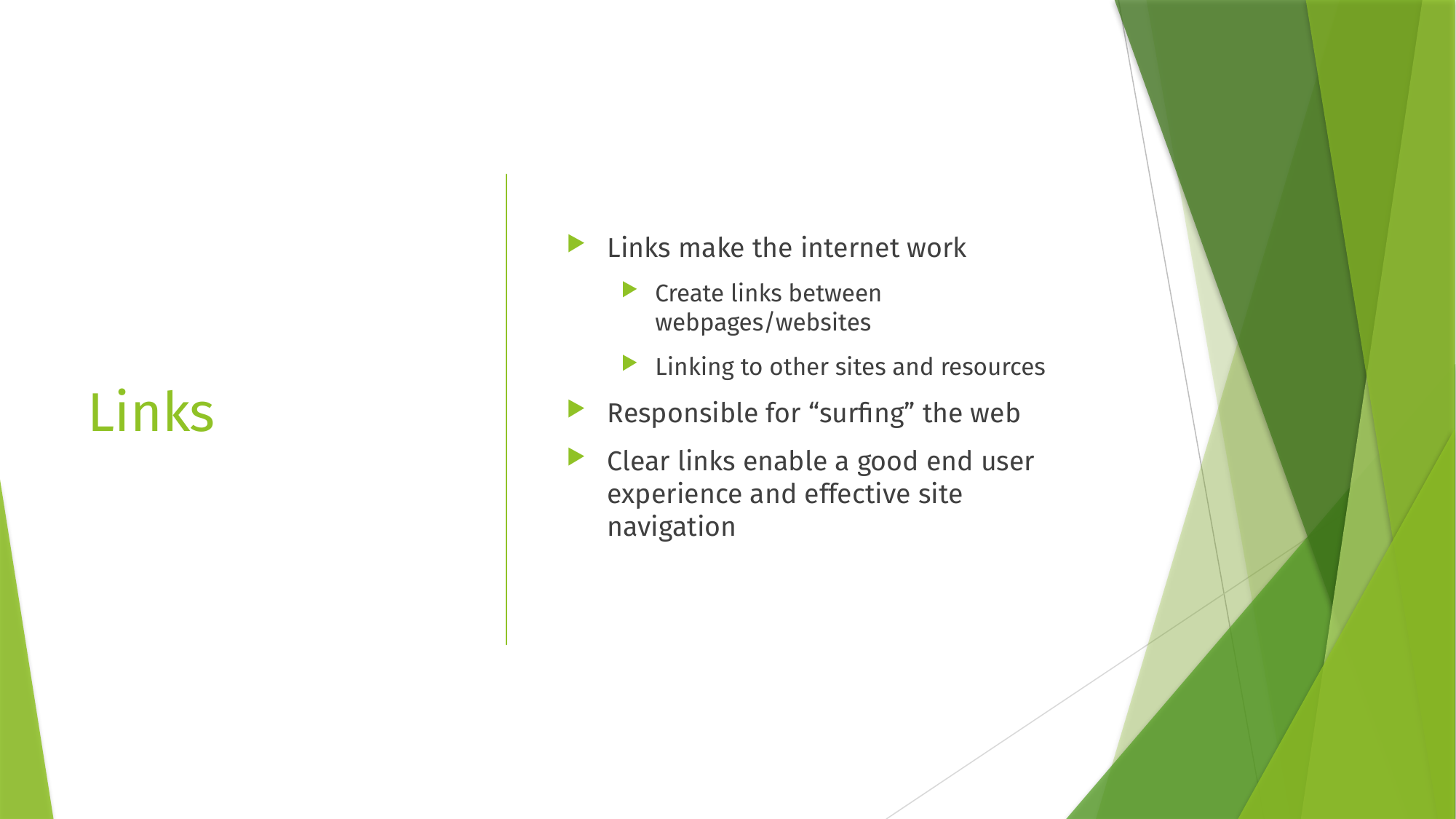

# Links
Links make the internet work
Create links between webpages/websites
Linking to other sites and resources
Responsible for “surfing” the web
Clear links enable a good end user experience and effective site navigation